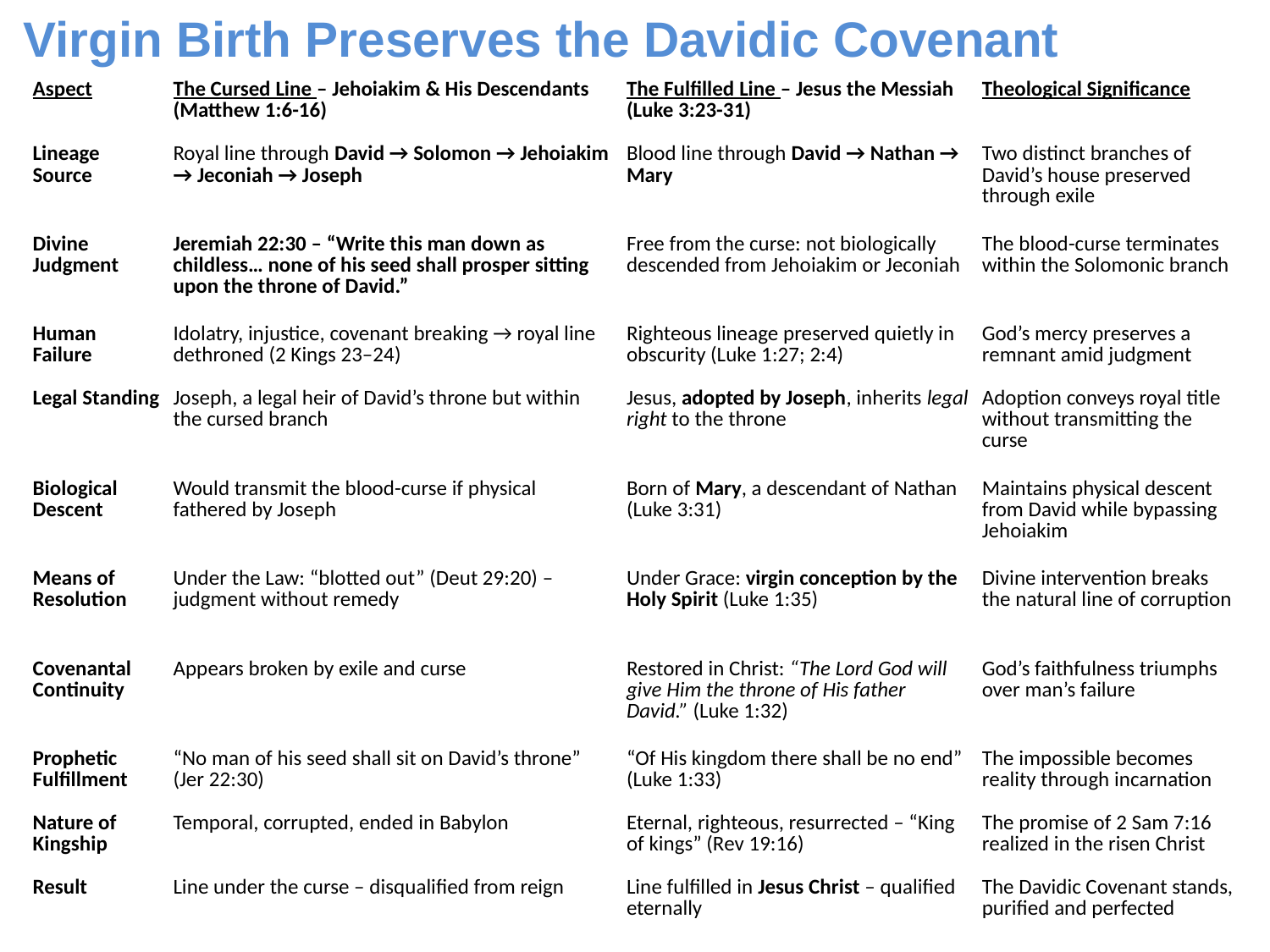

Virgin Birth Preserves the Davidic Covenant
| Aspect | The Cursed Line – Jehoiakim & His Descendants (Matthew 1:6-16) | The Fulfilled Line – Jesus the Messiah (Luke 3:23-31) | Theological Significance |
| --- | --- | --- | --- |
| Lineage Source | Royal line through David → Solomon → Jehoiakim → Jeconiah → Joseph | Blood line through David → Nathan → Mary | Two distinct branches of David’s house preserved through exile |
| Divine Judgment | Jeremiah 22:30 – “Write this man down as childless… none of his seed shall prosper sitting upon the throne of David.” | Free from the curse: not biologically descended from Jehoiakim or Jeconiah | The blood-curse terminates within the Solomonic branch |
| Human Failure | Idolatry, injustice, covenant breaking → royal line dethroned (2 Kings 23–24) | Righteous lineage preserved quietly in obscurity (Luke 1:27; 2:4) | God’s mercy preserves a remnant amid judgment |
| Legal Standing | Joseph, a legal heir of David’s throne but within the cursed branch | Jesus, adopted by Joseph, inherits legal right to the throne | Adoption conveys royal title without transmitting the curse |
| Biological Descent | Would transmit the blood-curse if physical fathered by Joseph | Born of Mary, a descendant of Nathan (Luke 3:31) | Maintains physical descent from David while bypassing Jehoiakim |
| Means of Resolution | Under the Law: “blotted out” (Deut 29:20) – judgment without remedy | Under Grace: virgin conception by the Holy Spirit (Luke 1:35) | Divine intervention breaks the natural line of corruption |
| Covenantal Continuity | Appears broken by exile and curse | Restored in Christ: “The Lord God will give Him the throne of His father David.” (Luke 1:32) | God’s faithfulness triumphs over man’s failure |
| Prophetic Fulfillment | “No man of his seed shall sit on David’s throne” (Jer 22:30) | “Of His kingdom there shall be no end” (Luke 1:33) | The impossible becomes reality through incarnation |
| Nature of Kingship | Temporal, corrupted, ended in Babylon | Eternal, righteous, resurrected – “King of kings” (Rev 19:16) | The promise of 2 Sam 7:16 realized in the risen Christ |
| Result | Line under the curse – disqualified from reign | Line fulfilled in Jesus Christ – qualified eternally | The Davidic Covenant stands, purified and perfected |